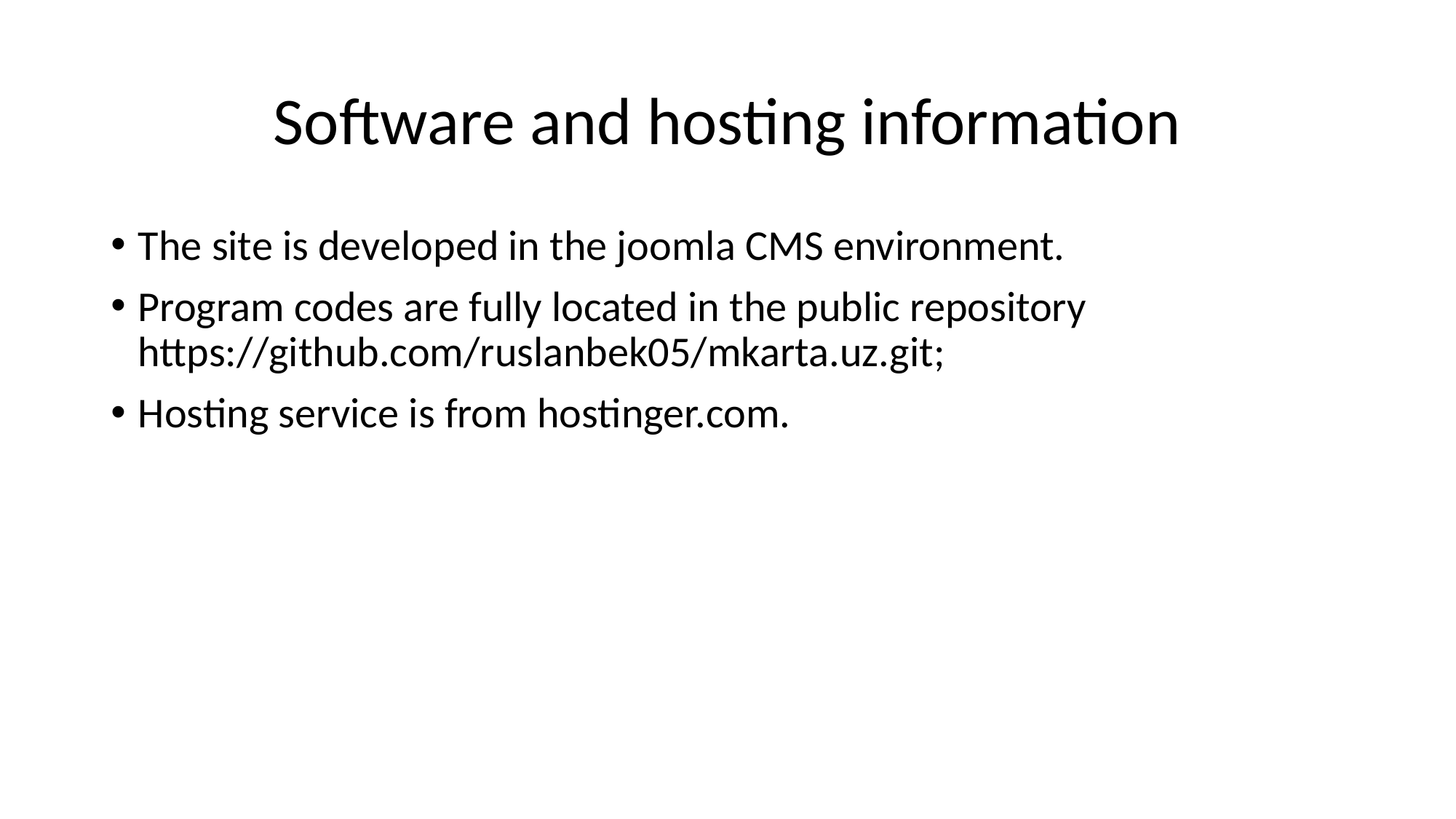

# Software and hosting information
The site is developed in the joomla CMS environment.
Program codes are fully located in the public repository https://github.com/ruslanbek05/mkarta.uz.git;
Hosting service is from hostinger.com.